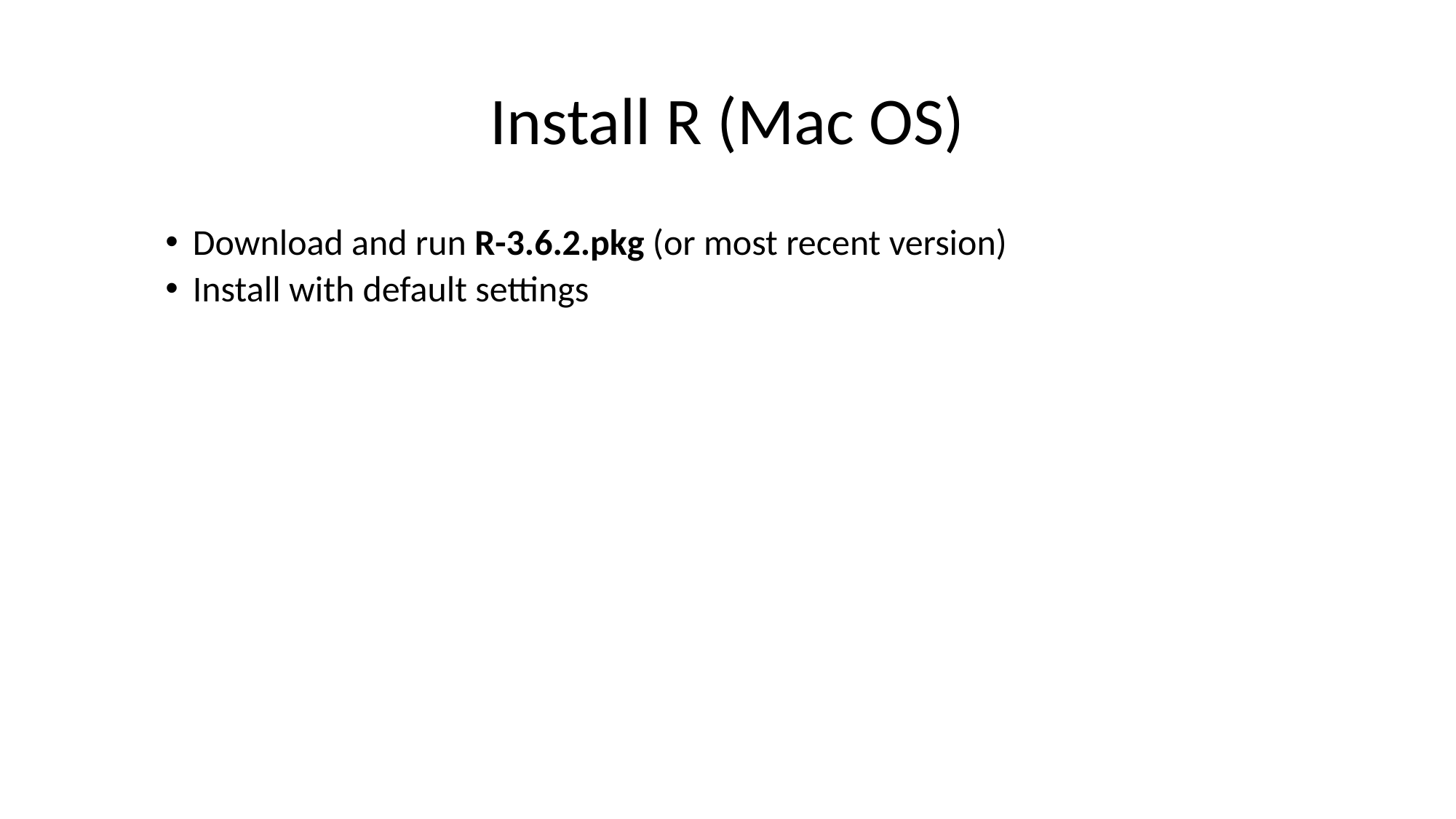

# Install R (Mac OS)
Download and run R-3.6.2.pkg (or most recent version)
Install with default settings